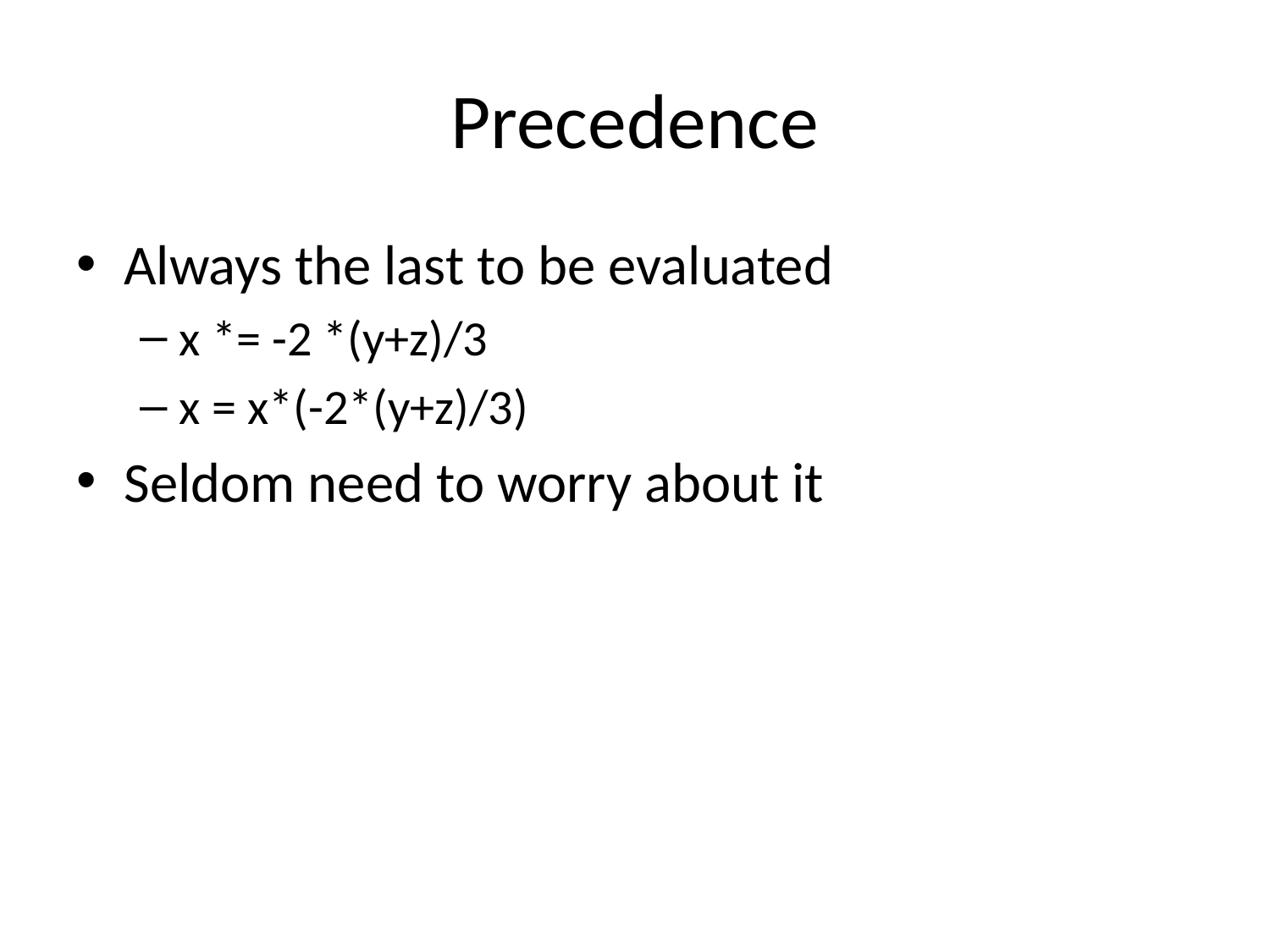

Precedence
Always the last to be evaluated
x *= -2 *(y+z)/3
x = x*(-2*(y+z)/3)
Seldom need to worry about it